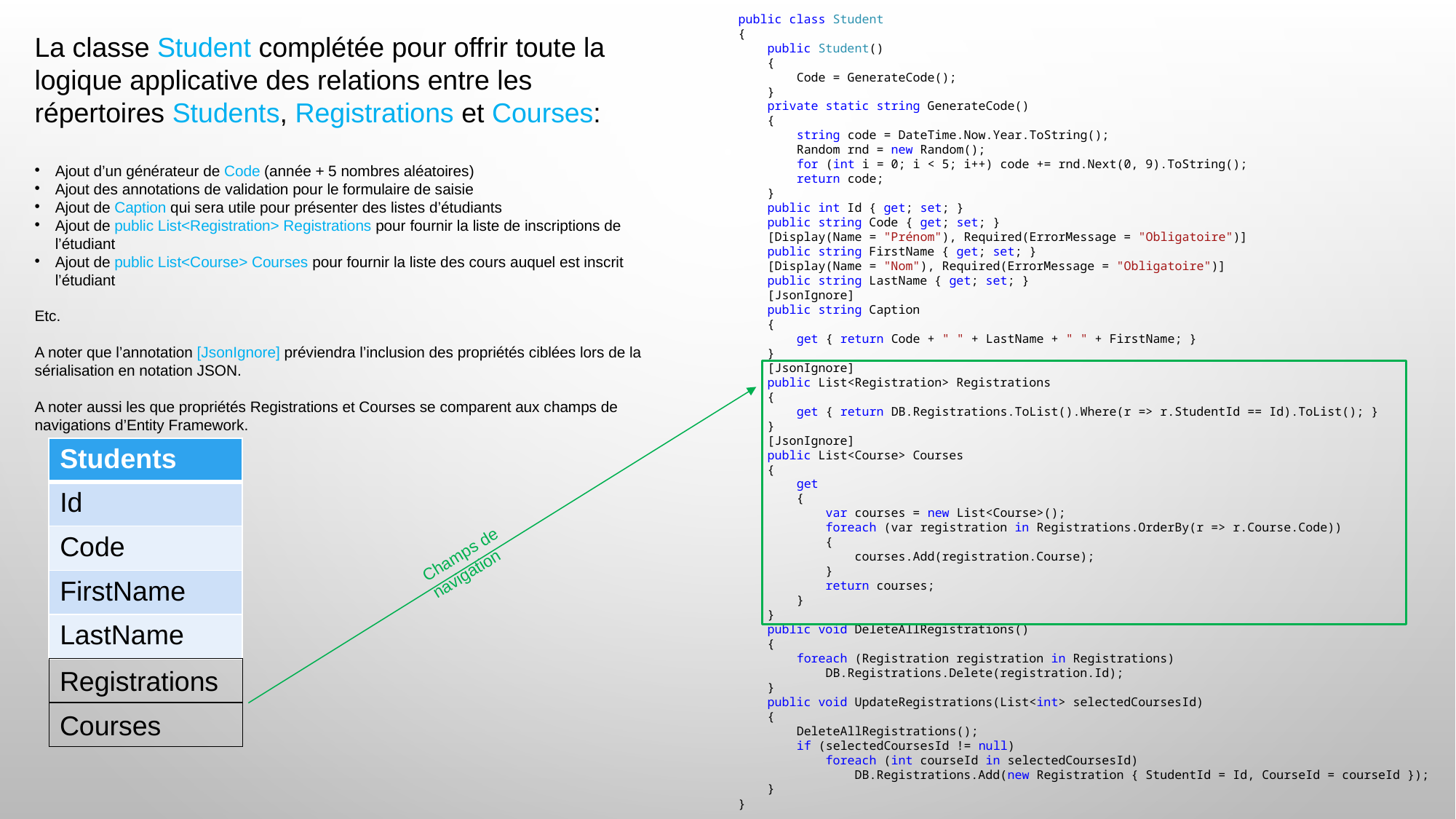

public class Student
{
    public Student()
    {
        Code = GenerateCode();
    }
    private static string GenerateCode()
    {
        string code = DateTime.Now.Year.ToString();
        Random rnd = new Random();
        for (int i = 0; i < 5; i++) code += rnd.Next(0, 9).ToString();
        return code;
    }
    public int Id { get; set; }
    public string Code { get; set; }
    [Display(Name = "Prénom"), Required(ErrorMessage = "Obligatoire")]
    public string FirstName { get; set; }
    [Display(Name = "Nom"), Required(ErrorMessage = "Obligatoire")]
    public string LastName { get; set; }
    [JsonIgnore]
    public string Caption
    {
        get { return Code + " " + LastName + " " + FirstName; }
    }
    [JsonIgnore]
    public List<Registration> Registrations
    {
        get { return DB.Registrations.ToList().Where(r => r.StudentId == Id).ToList(); }
    }
    [JsonIgnore]
    public List<Course> Courses
    {
        get
        {
            var courses = new List<Course>();
            foreach (var registration in Registrations.OrderBy(r => r.Course.Code))
            {
                courses.Add(registration.Course);
            }
            return courses;
        }
    }
    public void DeleteAllRegistrations()
    {
        foreach (Registration registration in Registrations)
            DB.Registrations.Delete(registration.Id);
    }
    public void UpdateRegistrations(List<int> selectedCoursesId)
    {
        DeleteAllRegistrations();
        if (selectedCoursesId != null)
            foreach (int courseId in selectedCoursesId)
                DB.Registrations.Add(new Registration { StudentId = Id, CourseId = courseId });
    }
}
La classe Student complétée pour offrir toute la logique applicative des relations entre les répertoires Students, Registrations et Courses:

Ajout d’un générateur de Code (année + 5 nombres aléatoires)
Ajout des annotations de validation pour le formulaire de saisie
Ajout de Caption qui sera utile pour présenter des listes d’étudiants
Ajout de public List<Registration> Registrations pour fournir la liste de inscriptions de l’étudiant
Ajout de public List<Course> Courses pour fournir la liste des cours auquel est inscrit l’étudiant

Etc.

A noter que l’annotation [JsonIgnore] préviendra l’inclusion des propriétés ciblées lors de la sérialisation en notation JSON.

A noter aussi les que propriétés Registrations et Courses se comparent aux champs de navigations d’Entity Framework.

| Students |
| --- |
| Id |
| Code |
| FirstName |
| LastName |
Champs de navigation
Registrations
Courses